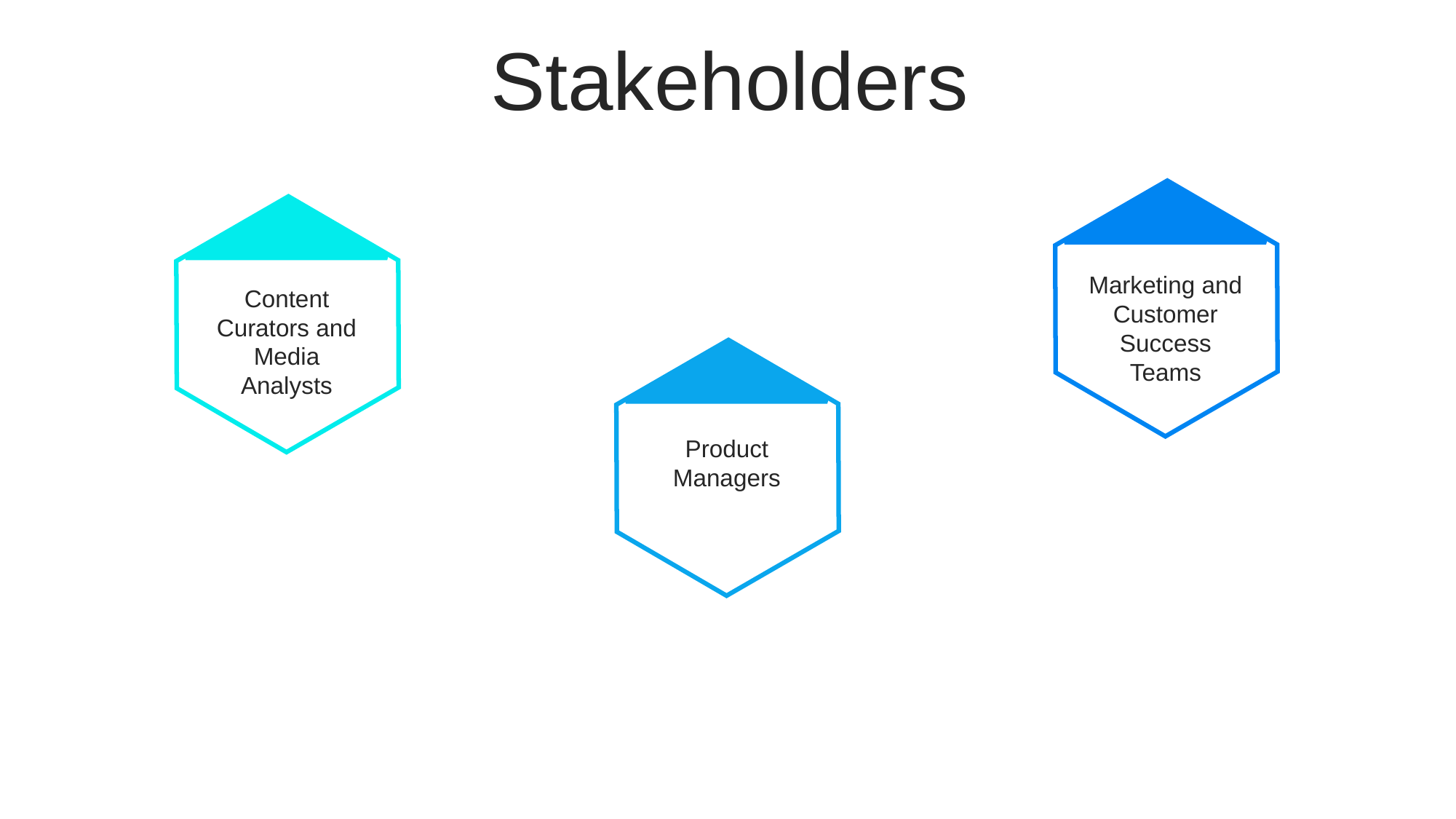

Stakeholders

Marketing and Customer Success Teams

Content Curators and Media Analysts

Product Managers